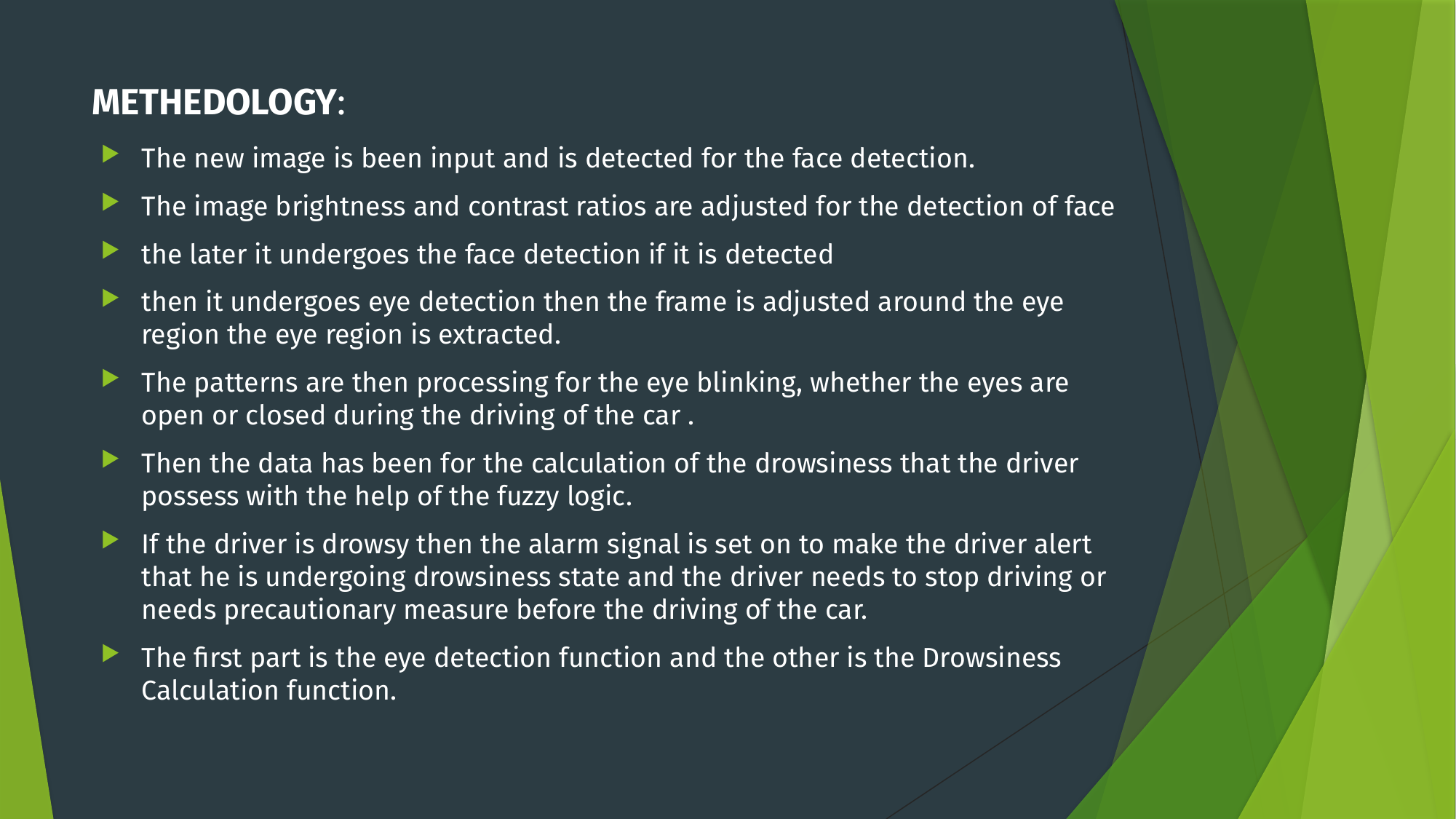

# METHEDOLOGY:
The new image is been input and is detected for the face detection.
The image brightness and contrast ratios are adjusted for the detection of face
the later it undergoes the face detection if it is detected
then it undergoes eye detection then the frame is adjusted around the eye region the eye region is extracted.
The patterns are then processing for the eye blinking, whether the eyes are open or closed during the driving of the car .
Then the data has been for the calculation of the drowsiness that the driver possess with the help of the fuzzy logic.
If the driver is drowsy then the alarm signal is set on to make the driver alert that he is undergoing drowsiness state and the driver needs to stop driving or needs precautionary measure before the driving of the car.
The first part is the eye detection function and the other is the Drowsiness Calculation function.